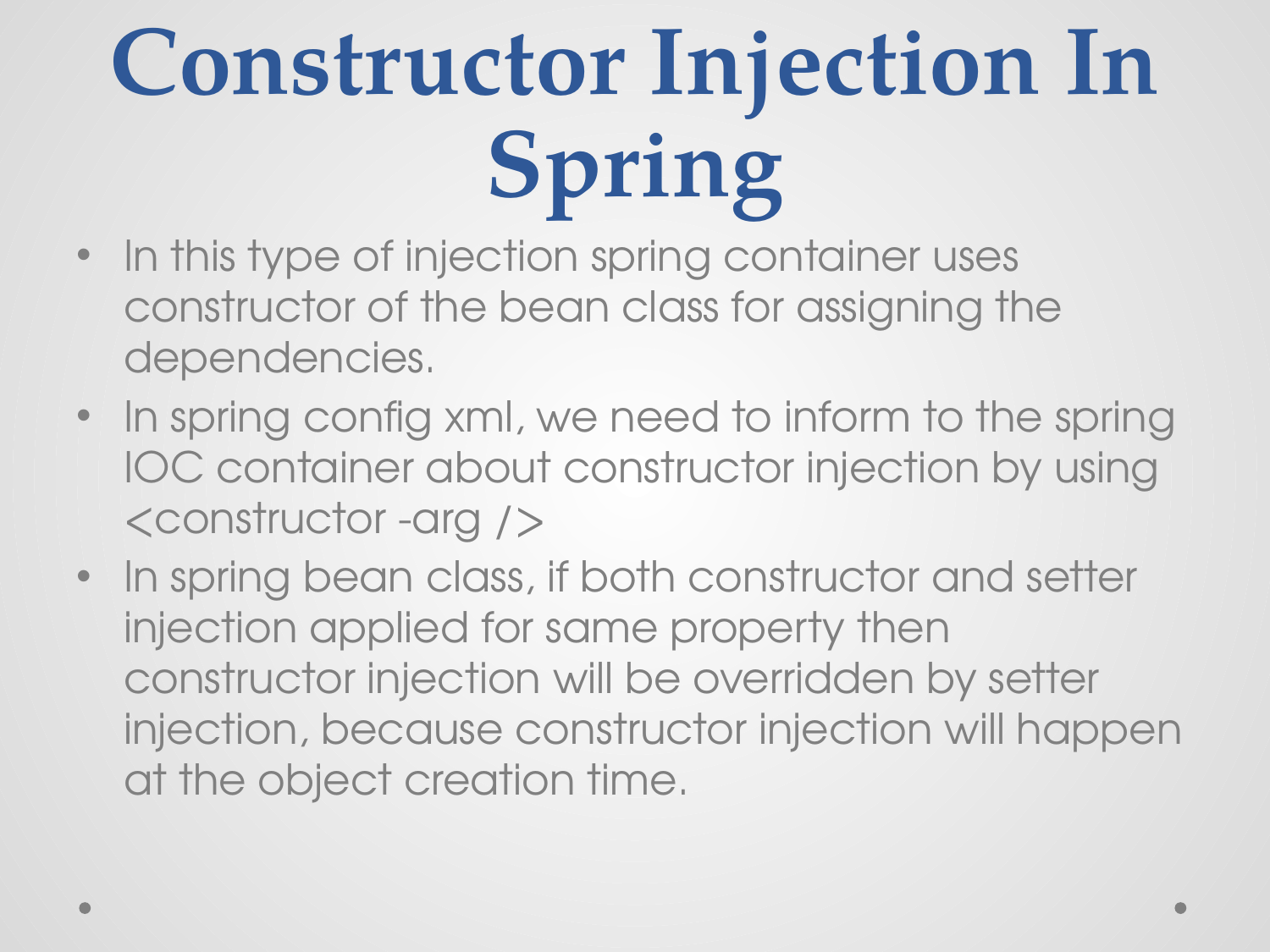

# Constructor Injection In Spring
In this type of injection spring container uses constructor of the bean class for assigning the dependencies.
In spring config xml, we need to inform to the spring IOC container about constructor injection by using <constructor -arg />
In spring bean class, if both constructor and setter injection applied for same property then constructor injection will be overridden by setter injection, because constructor injection will happen at the object creation time.